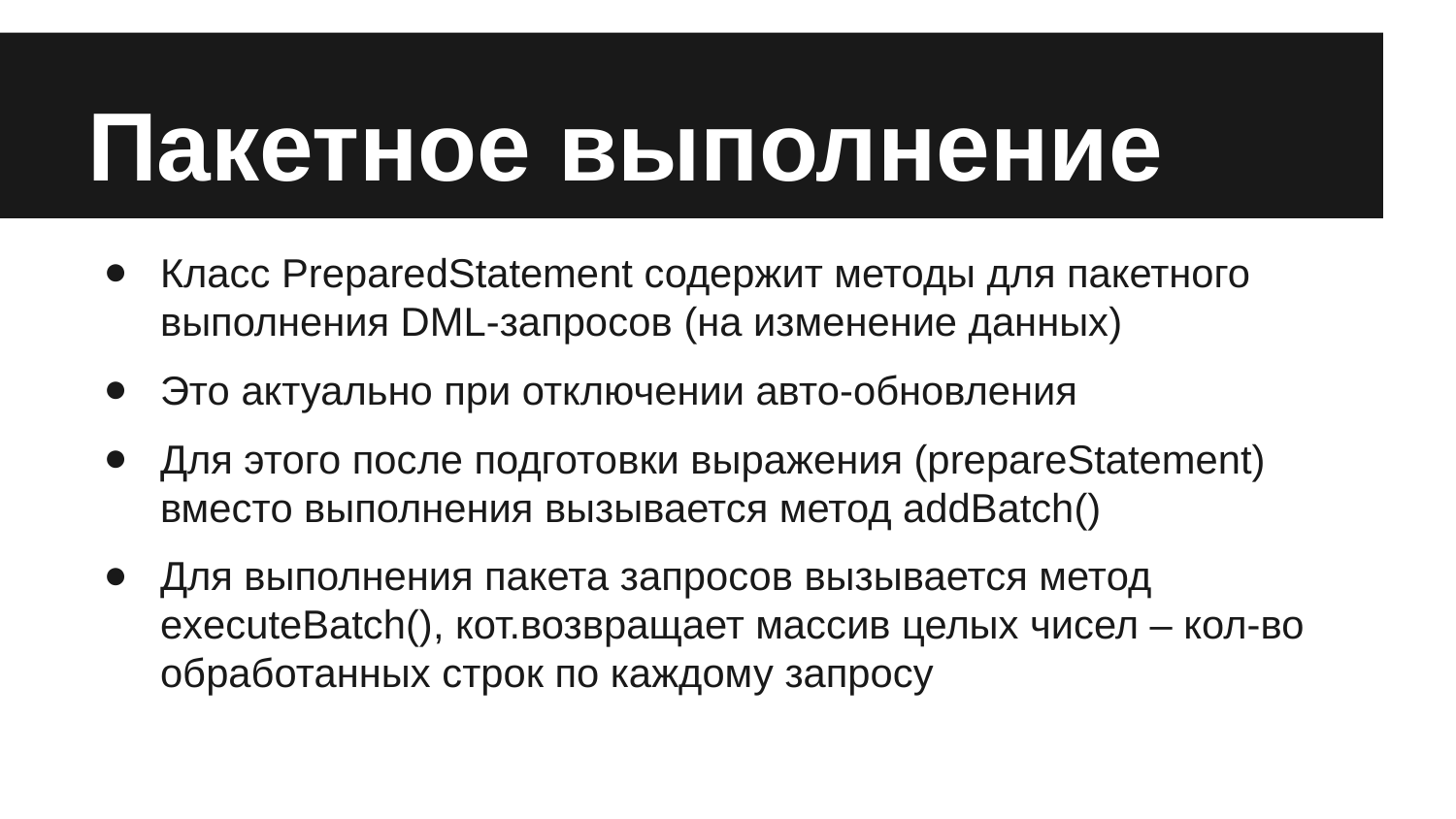

# Пакетное выполнение
Класс PreparedStatement содержит методы для пакетного выполнения DML-запросов (на изменение данных)
Это актуально при отключении авто-обновления
Для этого после подготовки выражения (prepareStatement) вместо выполнения вызывается метод addBatch()
Для выполнения пакета запросов вызывается метод executeBatch(), кот.возвращает массив целых чисел – кол-во обработанных строк по каждому запросу